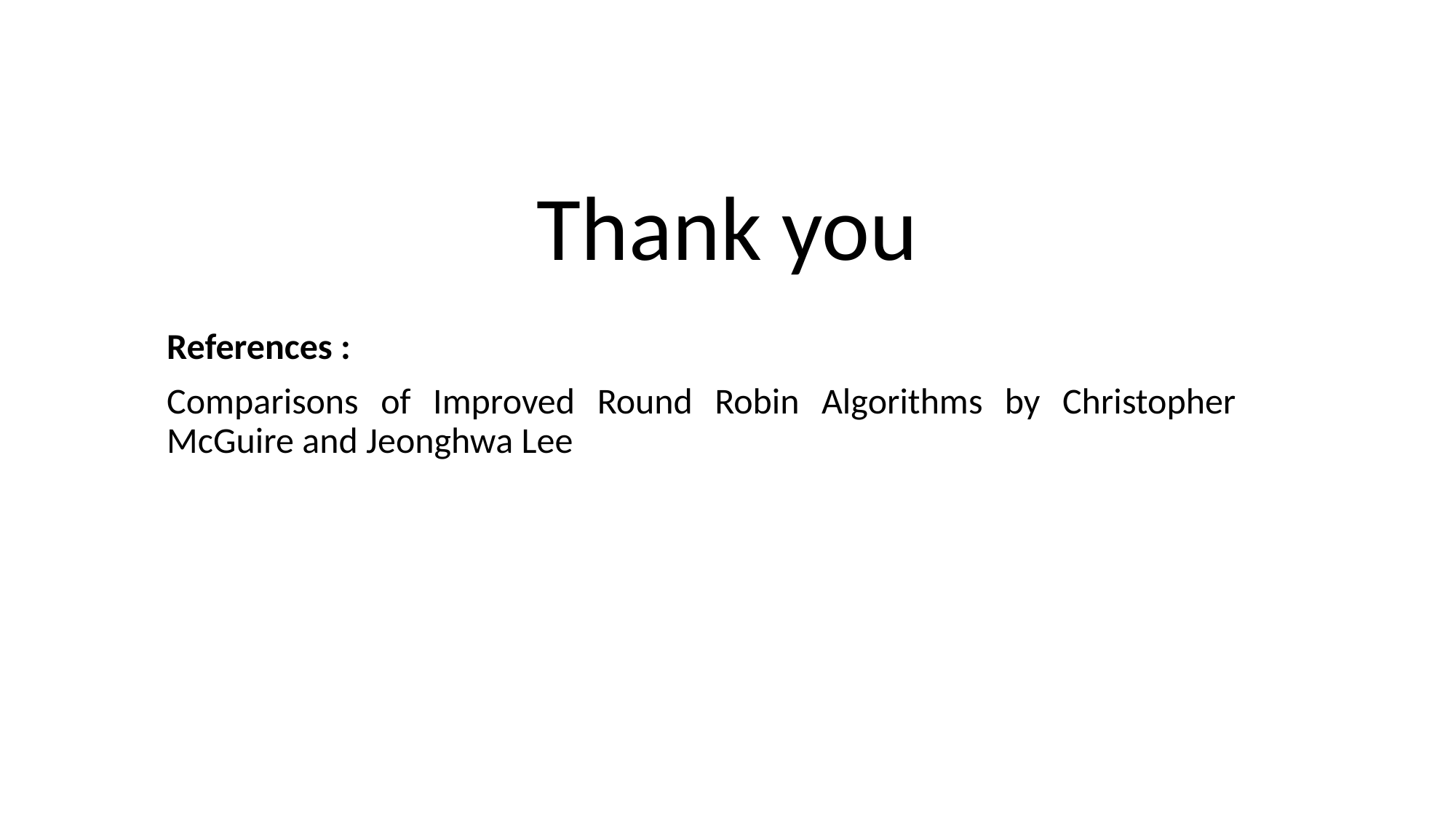

# Thank you
References :
Comparisons of Improved Round Robin Algorithms by Christopher McGuire and Jeonghwa Lee